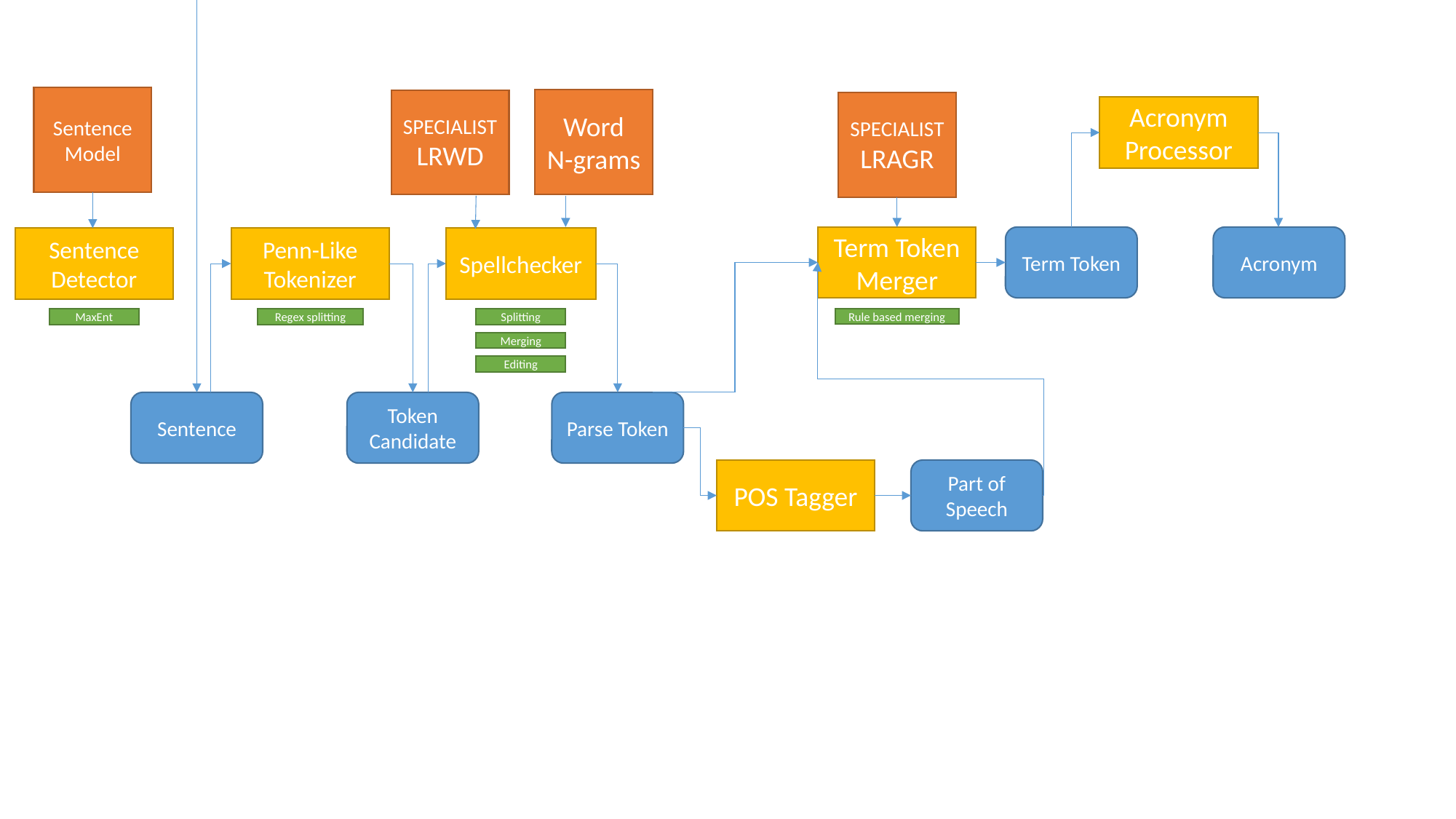

Sentence
Model
Word
N-grams
SPECIALIST
LRWD
SPECIALIST
LRAGR
Acronym Processor
Term Token
Acronym
Term Token Merger
Sentence Detector
Penn-Like Tokenizer
Spellchecker
Rule based merging
MaxEnt
Regex splitting
Splitting
Merging
Editing
Parse Token
Sentence
Token Candidate
POS Tagger
Part of Speech